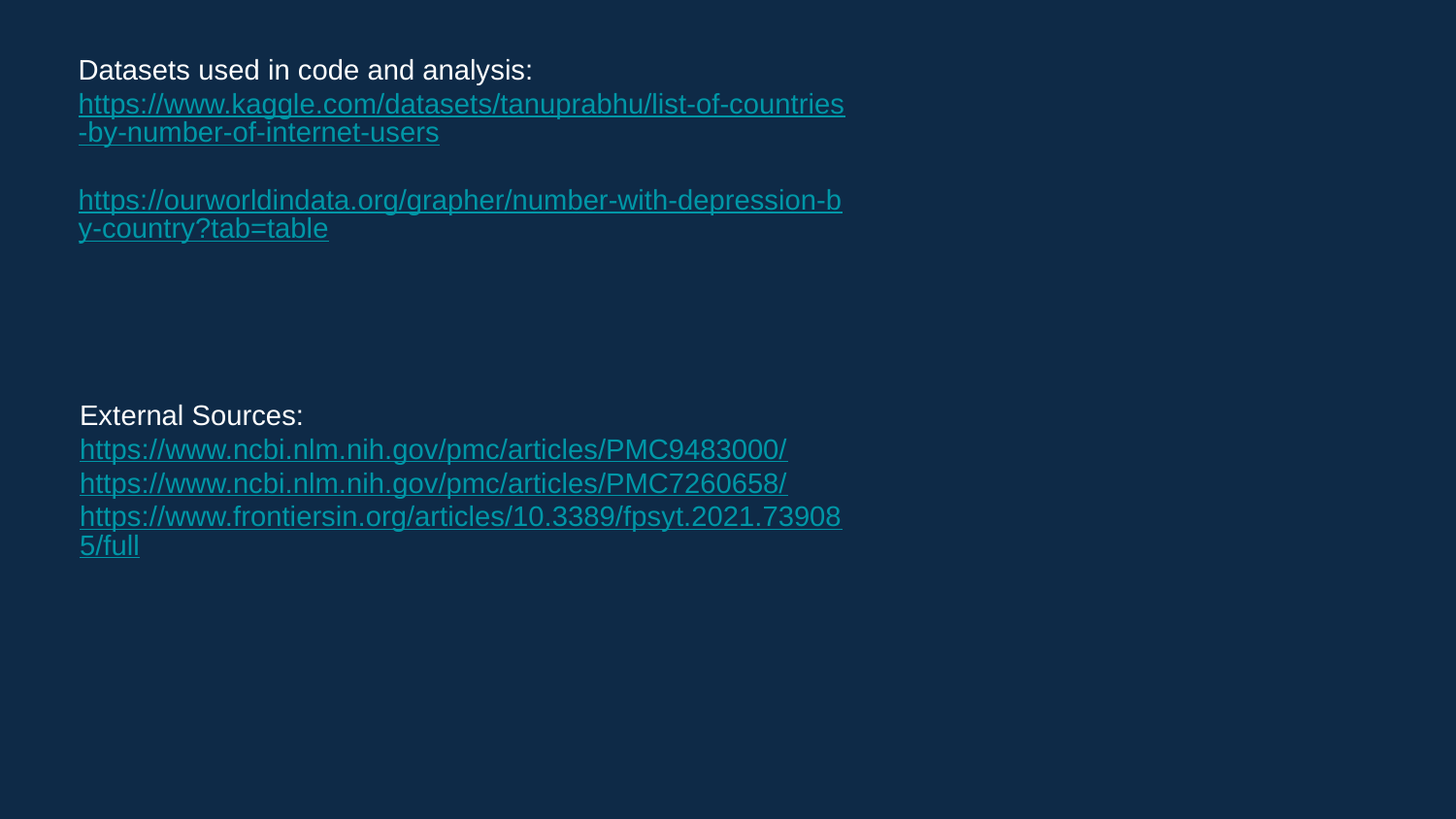

Datasets used in code and analysis:
https://www.kaggle.com/datasets/tanuprabhu/list-of-countries-by-number-of-internet-users

https://ourworldindata.org/grapher/number-with-depression-by-country?tab=table

External Sources:
https://www.ncbi.nlm.nih.gov/pmc/articles/PMC9483000/
https://www.ncbi.nlm.nih.gov/pmc/articles/PMC7260658/
https://www.frontiersin.org/articles/10.3389/fpsyt.2021.739085/full